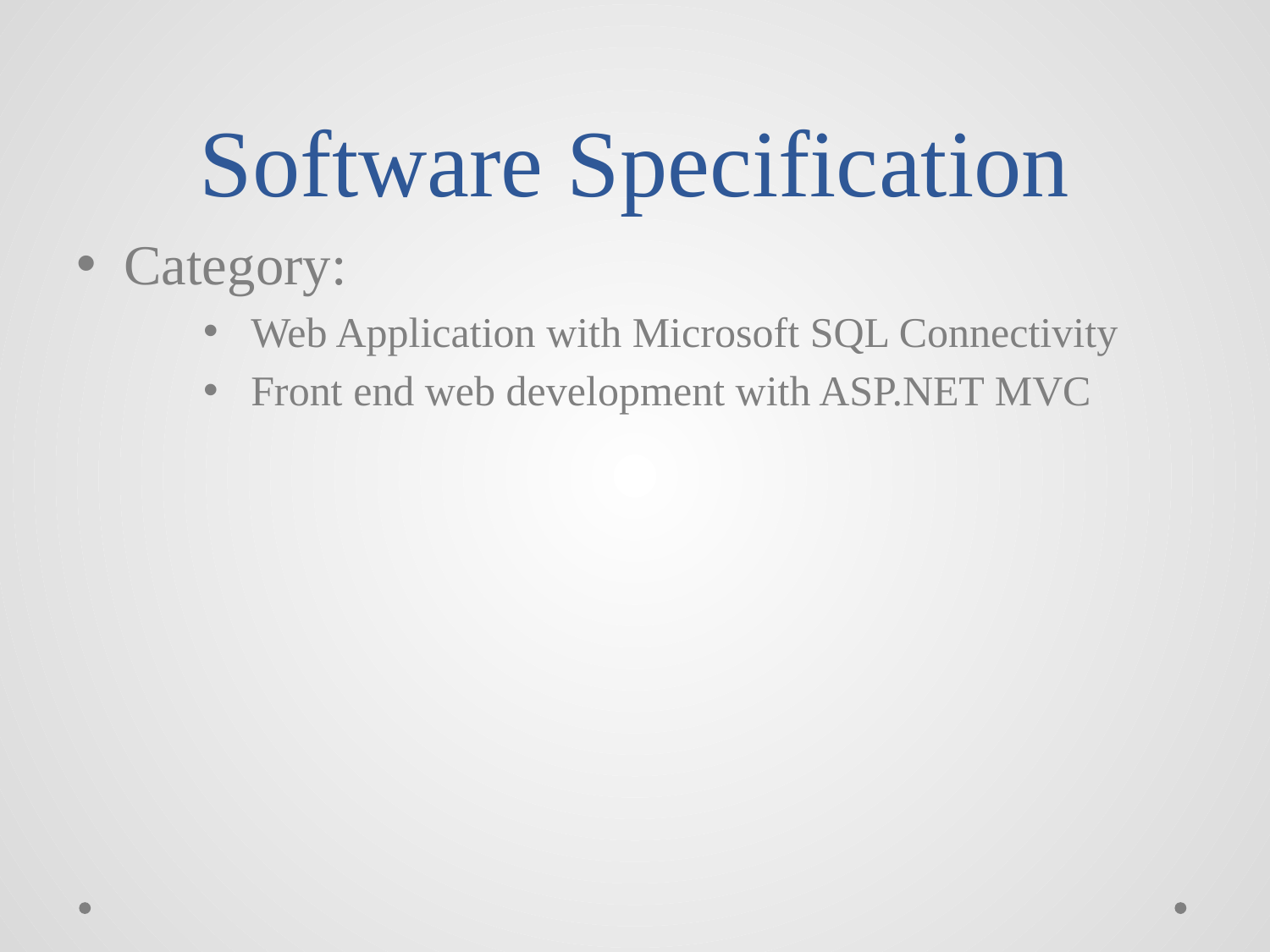

# Software Specification
Category:
Web Application with Microsoft SQL Connectivity
Front end web development with ASP.NET MVC